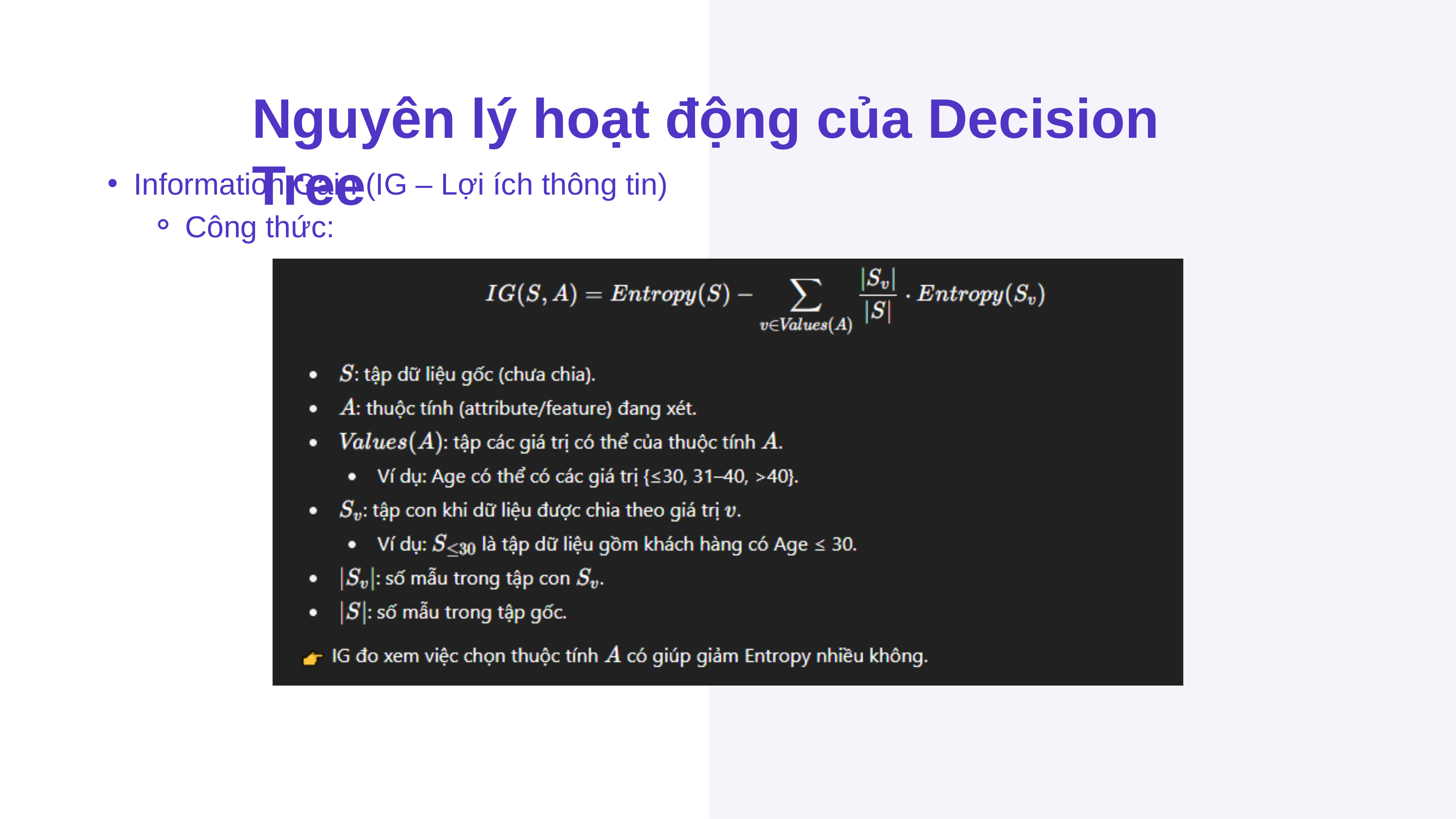

Nguyên lý hoạt động của Decision Tree
Information Gain (IG – Lợi ích thông tin)
Công thức: